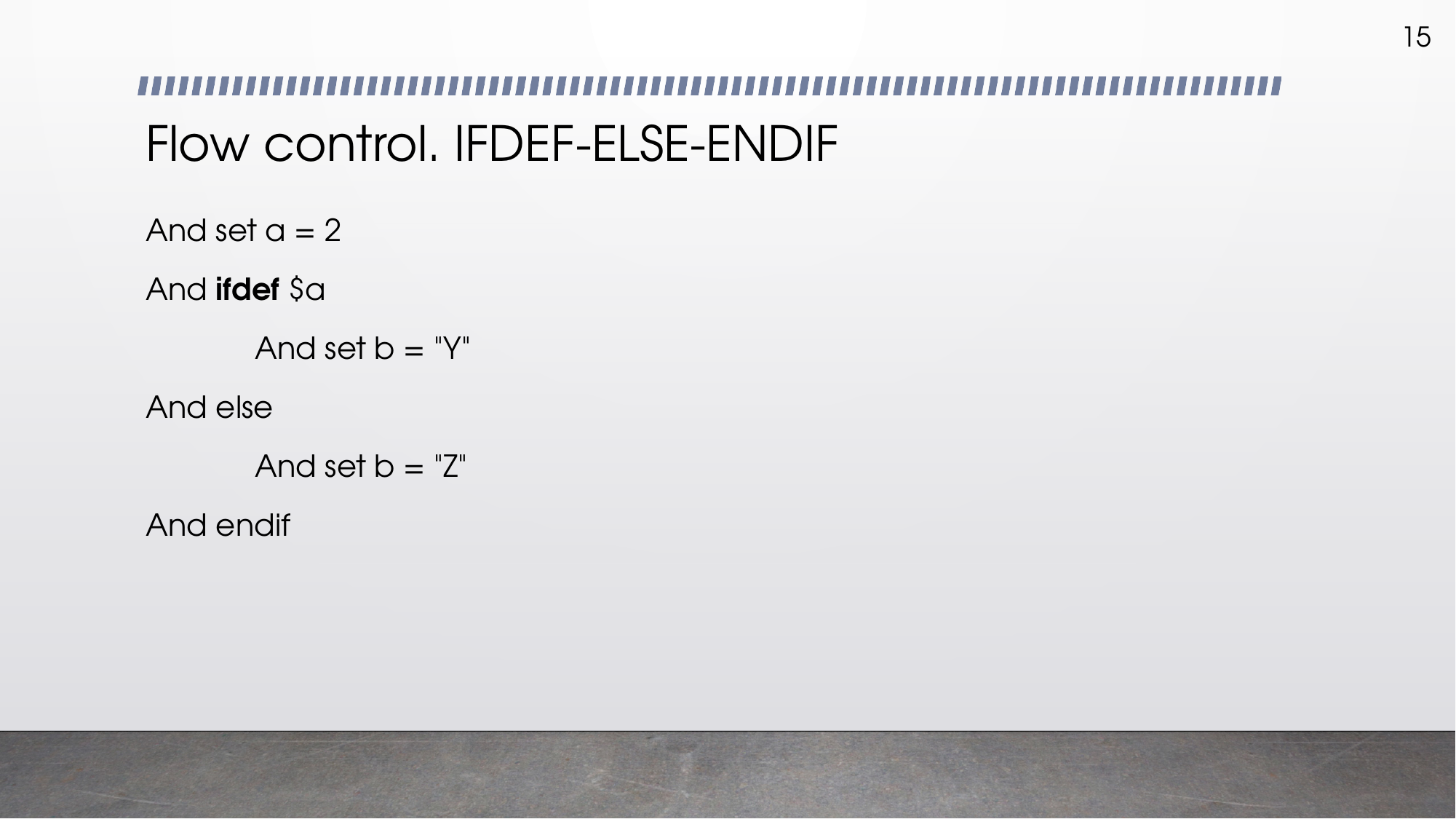

15
# Flow control. IFDEF-ELSE-ENDIF
And set a = 2
And ifdef $a
	And set b = "Y"
And else
	And set b = "Z"
And endif